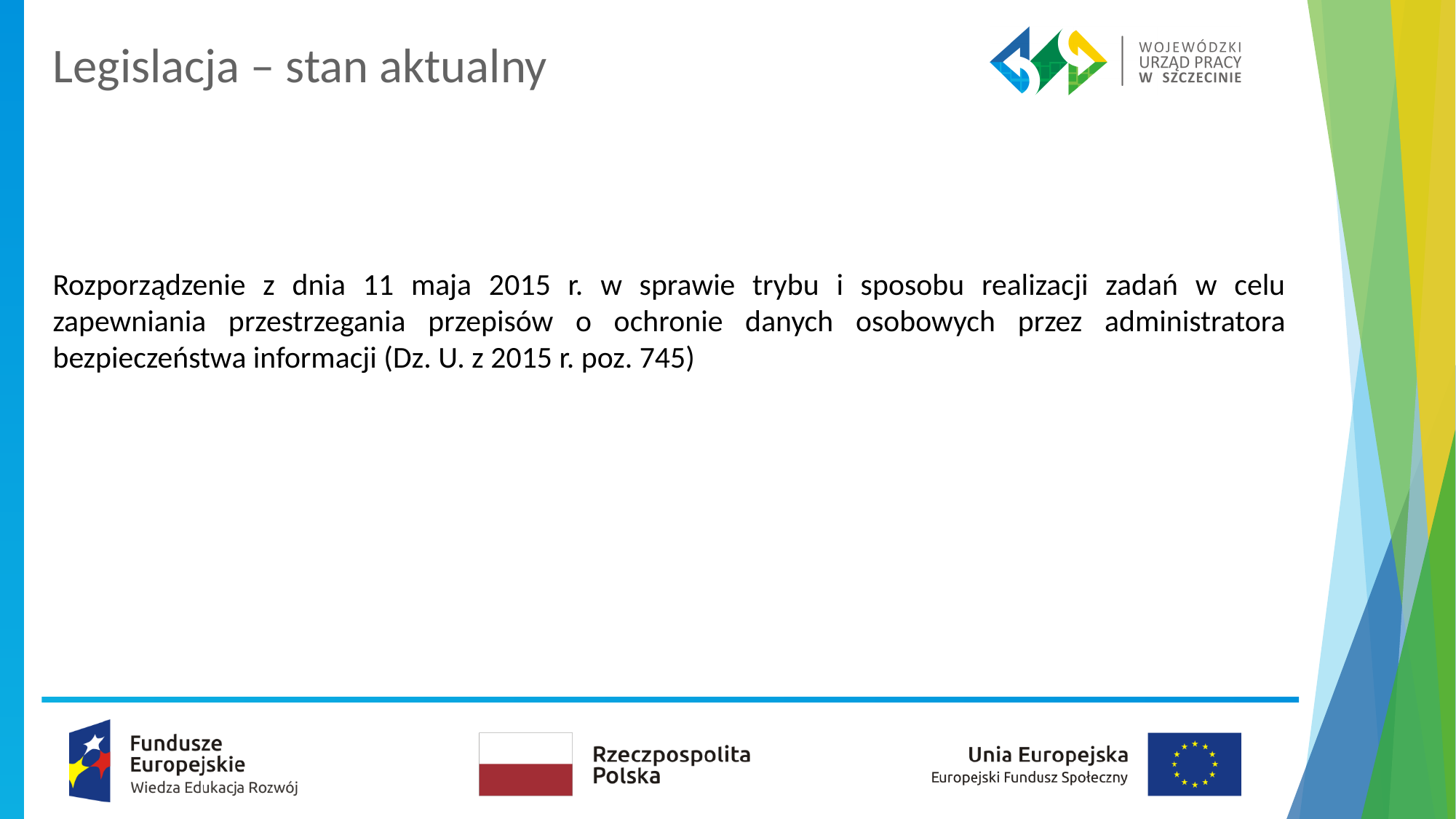

# Legislacja – stan aktualny

Rozporządzenie z dnia 11 maja 2015 r. w sprawie trybu i sposobu realizacji zadań w celu zapewniania przestrzegania przepisów o ochronie danych osobowych przez administratora bezpieczeństwa informacji (Dz. U. z 2015 r. poz. 745)